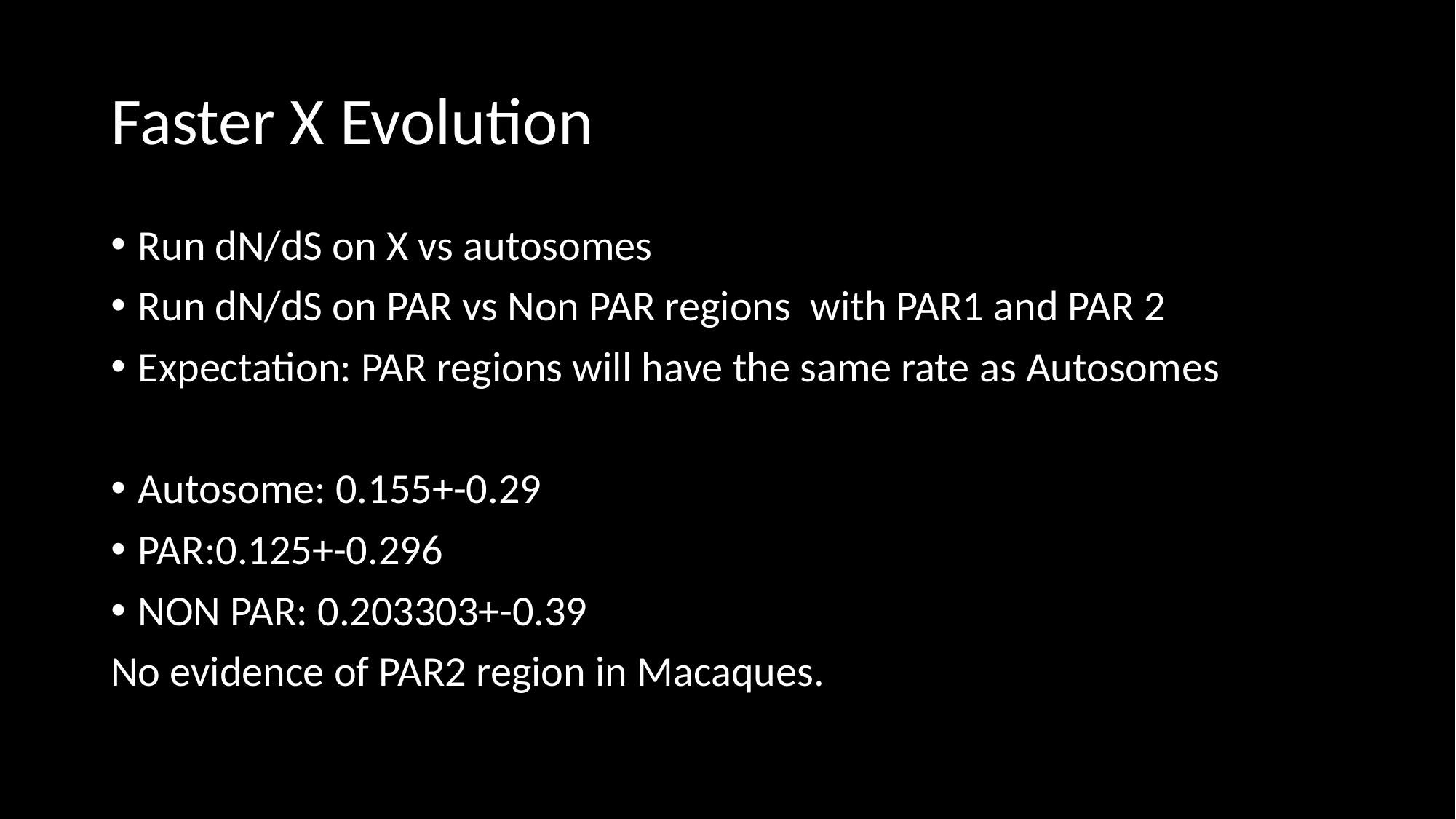

# Faster X Evolution
Run dN/dS on X vs autosomes
Run dN/dS on PAR vs Non PAR regions  with PAR1 and PAR 2
Expectation: PAR regions will have the same rate as Autosomes

Autosome: 0.155+-0.29
PAR:0.125+-0.296
NON PAR: 0.203303+-0.39
No evidence of PAR2 region in Macaques.